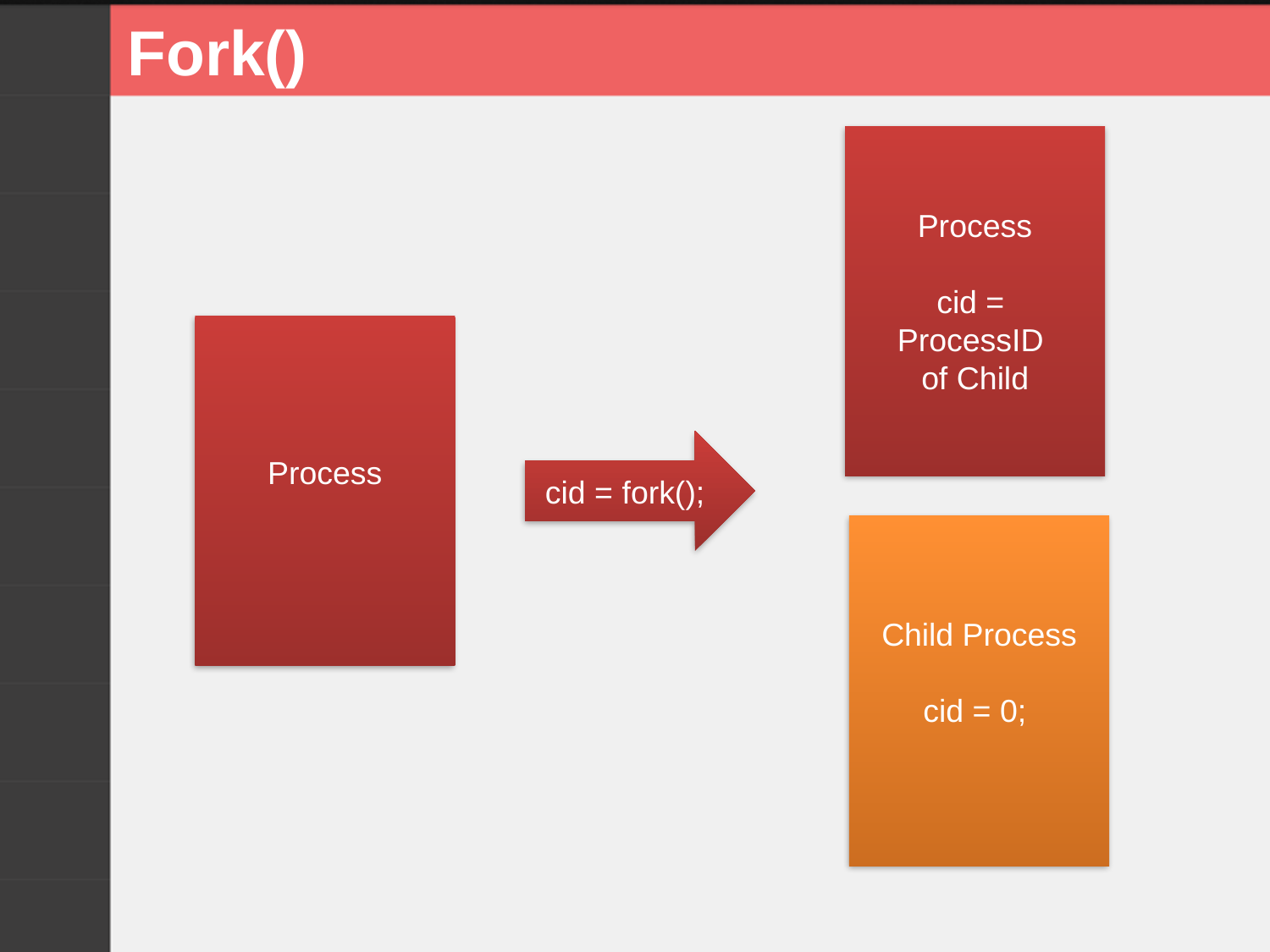

# Fork()

Process

cid =
ProcessID
of Child
Process

cid = fork();
Child Process

cid = 0;